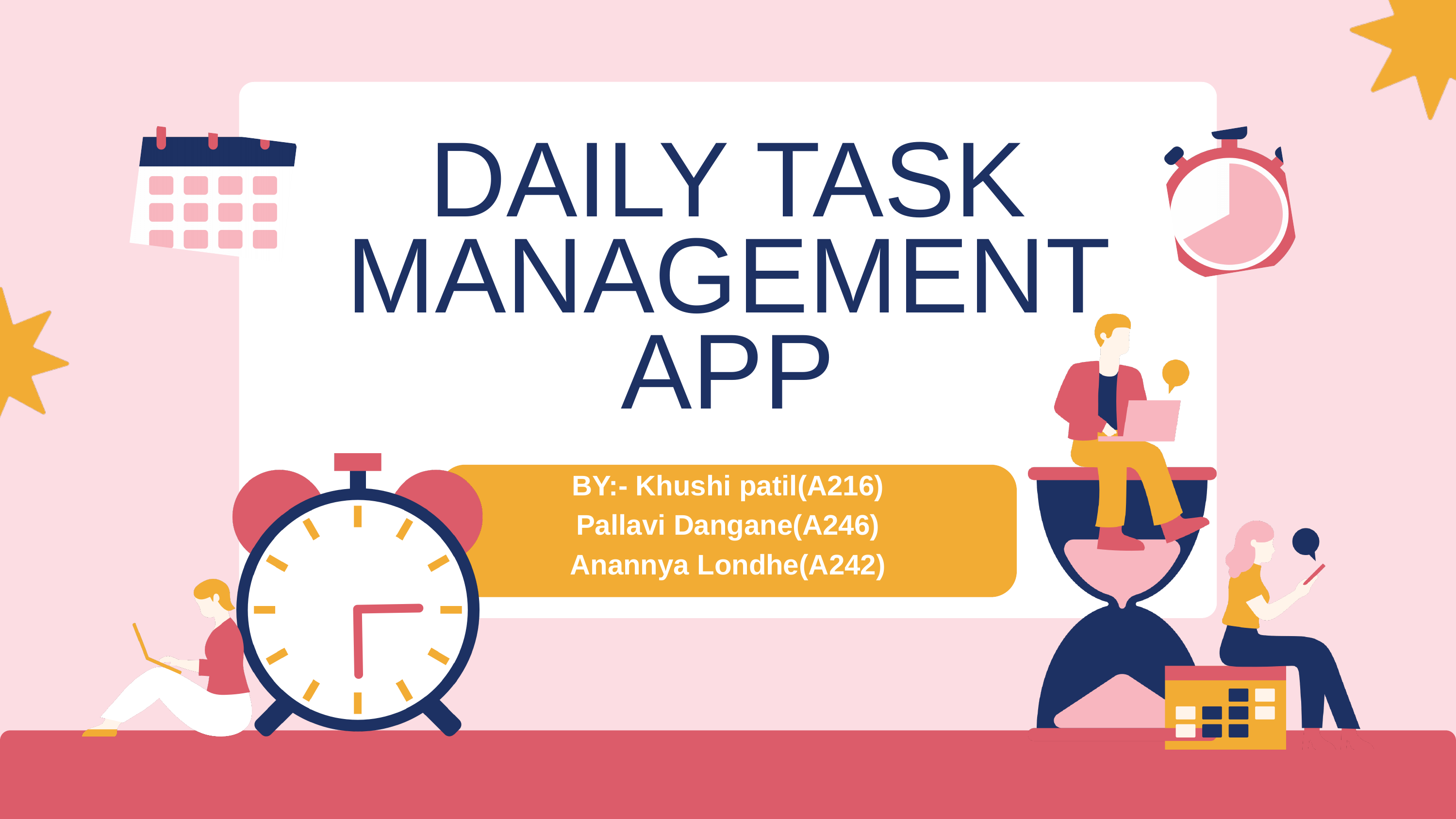

DAILY TASK
MANAGEMENT APP

BY:- Khushi patil(A216)
Pallavi Dangane(A246)
Anannya Londhe(A242)